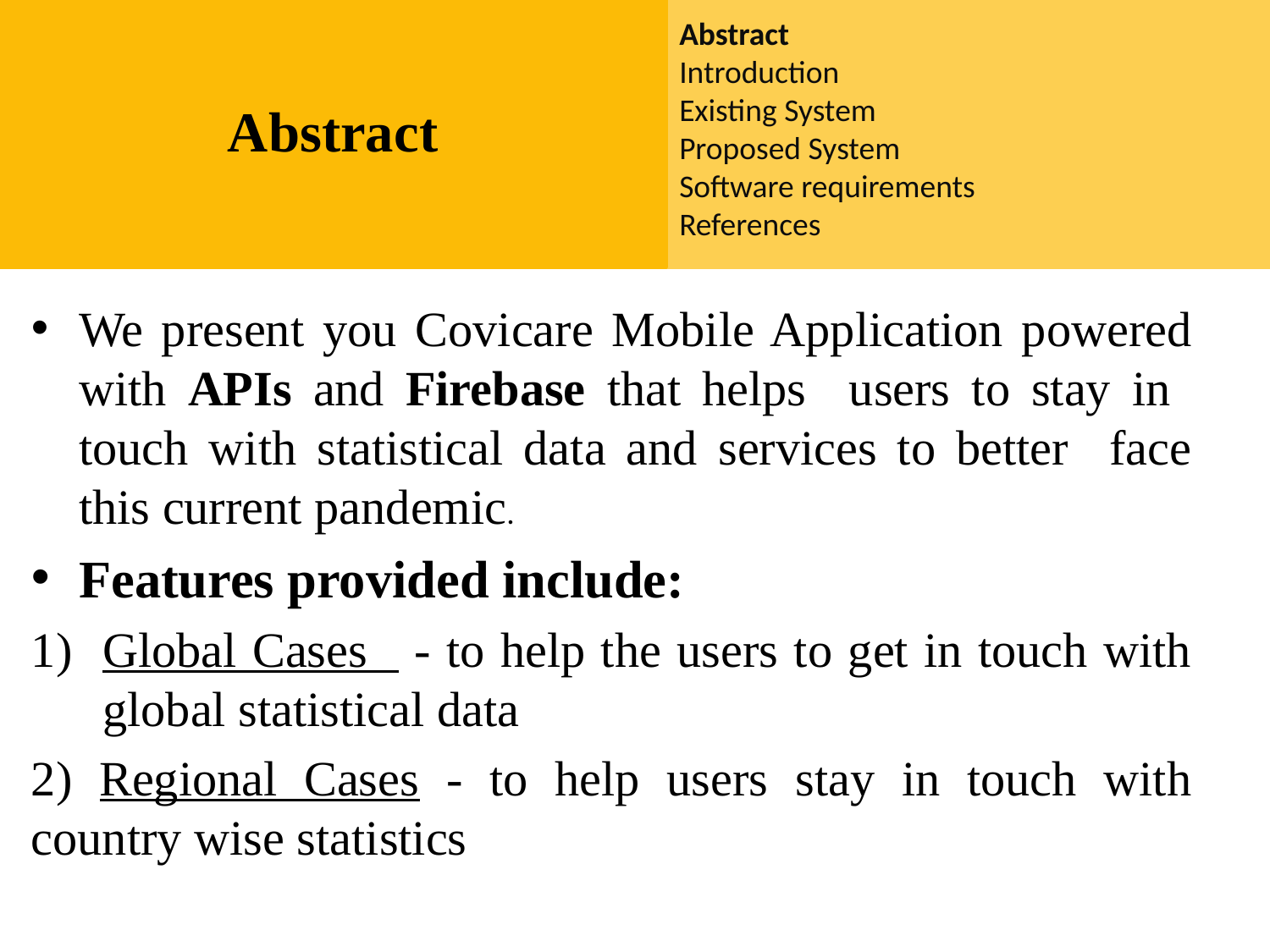

Abstract
Introduction
Existing System
Proposed System
Software requirements
References
Abstract
#

We present you Covicare Mobile Application powered with APIs and Firebase that helps  users to stay in  touch with statistical data and services to better  face this current pandemic.
Features provided include:
Global Cases   - to help the users to get in touch with global statistical data
2) Regional Cases - to help users stay in touch with country wise statistics